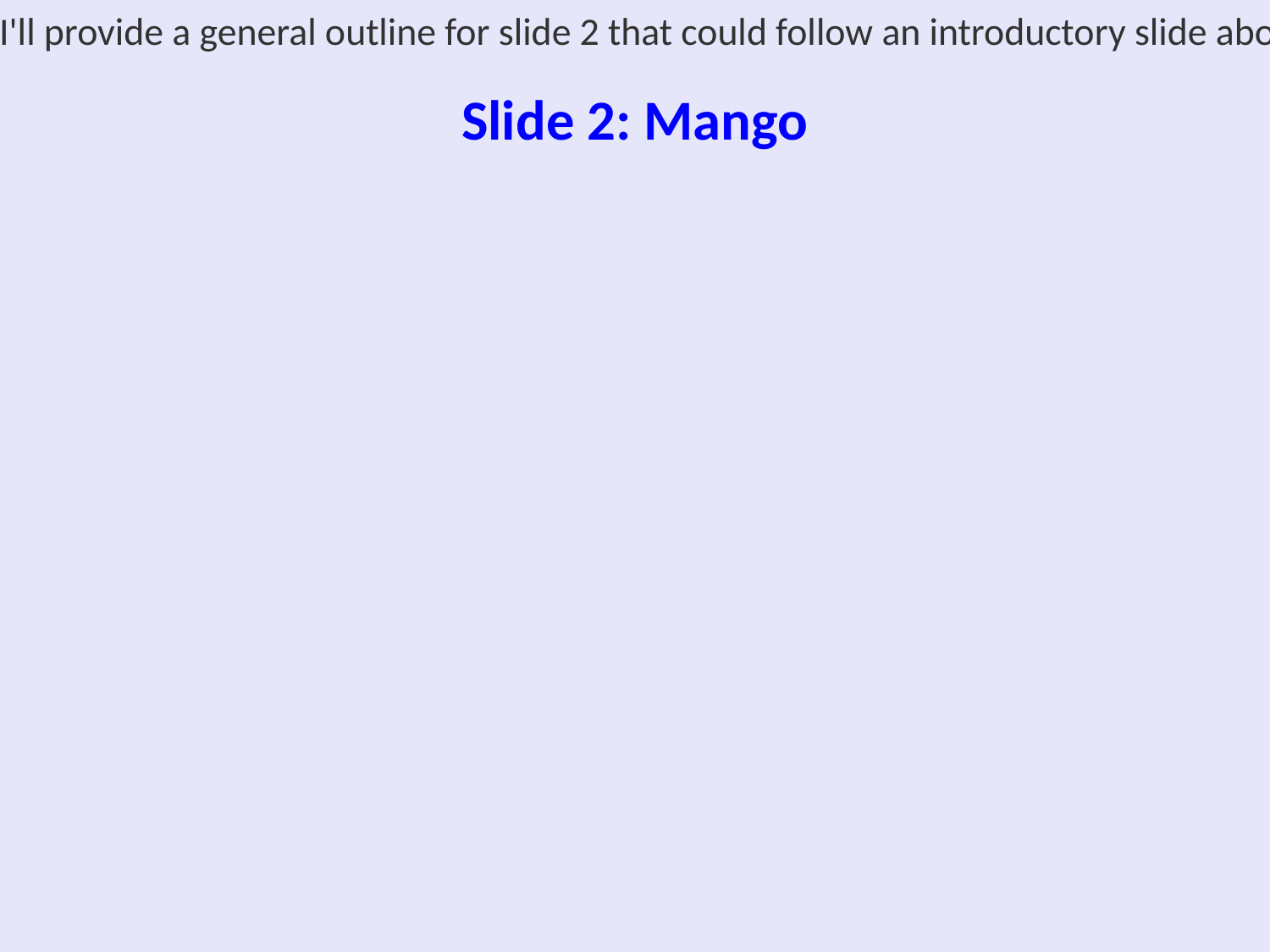

To generate slide 2 on a presentation about mangoes, it's important to build on whatever was covered in slide 1. As I don't have the specific content of slide 1, I'll provide a general outline for slide 2 that could follow an introductory slide about mangoes. You can adjust the content based on specific details you want to highlight.

---

**Slide 2: Mango Varieties and Where They Grow**

**Title:** Mango Varieties & Distribution

**Bullet Points:**
1. **Popular Varieties:**
   - Alphonso: Renowned for sweetness, grown in India.
   - Haden: Juicy with a slight tartness, commonly found in the United States.
   - Ataulfo: Creamy and smooth, primarily grown in Mexico.
   - Tommy Atkins: Fiber-rich, often seen in supermarkets across the globe.

2. **Geographic Distribution:**
   - **Asia:** The largest producer, with major cultivation in India, China, and Thailand.
   - **The Americas:** Significant production in Mexico, Brazil, and Ecuador.
   - **Africa:** Notably grown in Egypt, Kenya, and South Africa.

3. **Climatic Requirements:**
   - Thrive in tropical and subtropical climates.
   - Require well-drained soil and plenty of sunlight.

4. **Seasonal Availability:**
   - Varies by region: In India, mangoes are typically in season from March to July, while in Brazil, you can find them from October to December.

**Images:**
- Include images of different mango varieties and a world map highlighting major mango-growing regions.

**Notes Section (for presenter):**
- Highlight the diversity of mango flavors and textures.
- Mention how different regions have cultural significance attached to mangoes.
- Discuss the trade of mangoes and how their distribution impacts global markets.

**Conclusion:**
Understanding the variety and regions where mangoes are grown can enhance appreciation for this beloved fruit and its role in global agriculture.

---

Feel free to modify the content based on what you perceive or want to be the focus of the presentation.
# Slide 2: Mango